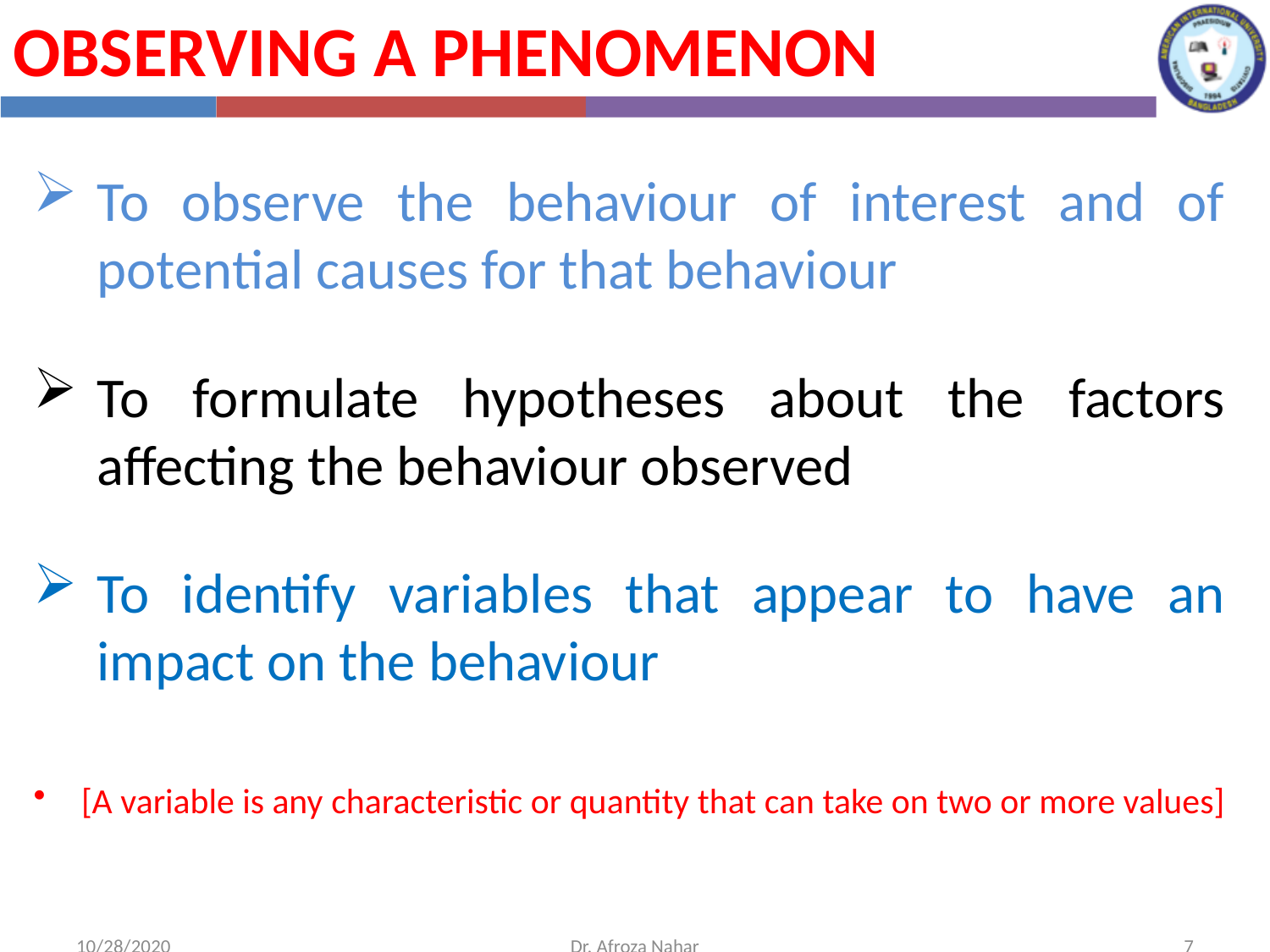

Observing a Phenomenon
To observe the behaviour of interest and of potential causes for that behaviour

To formulate hypotheses about the factors affecting the behaviour observed

To identify variables that appear to have an impact on the behaviour

[A variable is any characteristic or quantity that can take on two or more values]

10/28/2020
Dr. Afroza Nahar
7